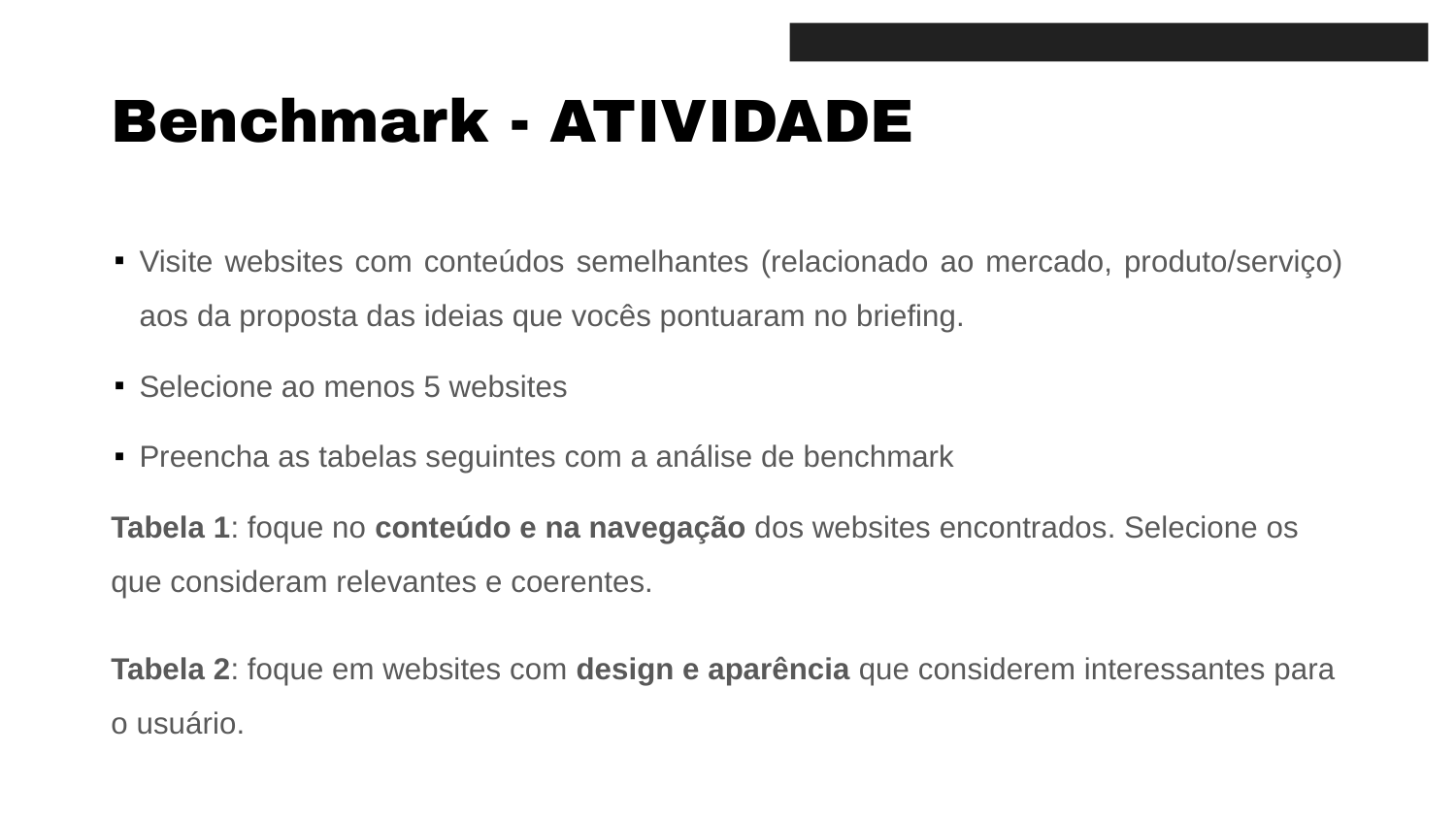

Benchmark - ATIVIDADE
Visite websites com conteúdos semelhantes (relacionado ao mercado, produto/serviço) aos da proposta das ideias que vocês pontuaram no briefing.
Selecione ao menos 5 websites
Preencha as tabelas seguintes com a análise de benchmark
Tabela 1: foque no conteúdo e na navegação dos websites encontrados. Selecione os que consideram relevantes e coerentes.
Tabela 2: foque em websites com design e aparência que considerem interessantes para o usuário.